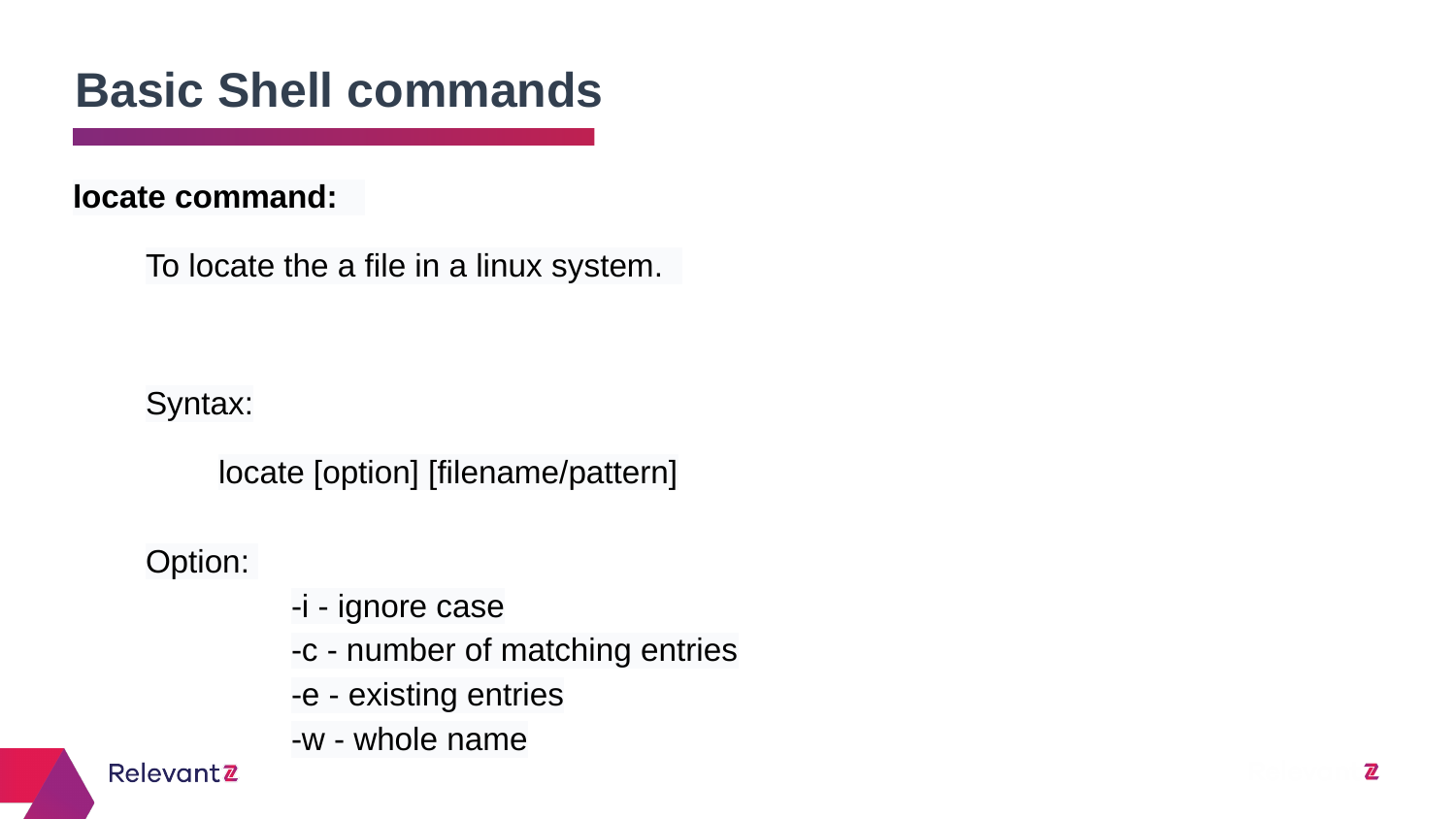

Basic Shell commands
# locate command:
To locate the a file in a linux system.

Syntax:
locate [option] [filename/pattern]

Option:
	-i - ignore case
	-c - number of matching entries
	-e - existing entries
	-w - whole name